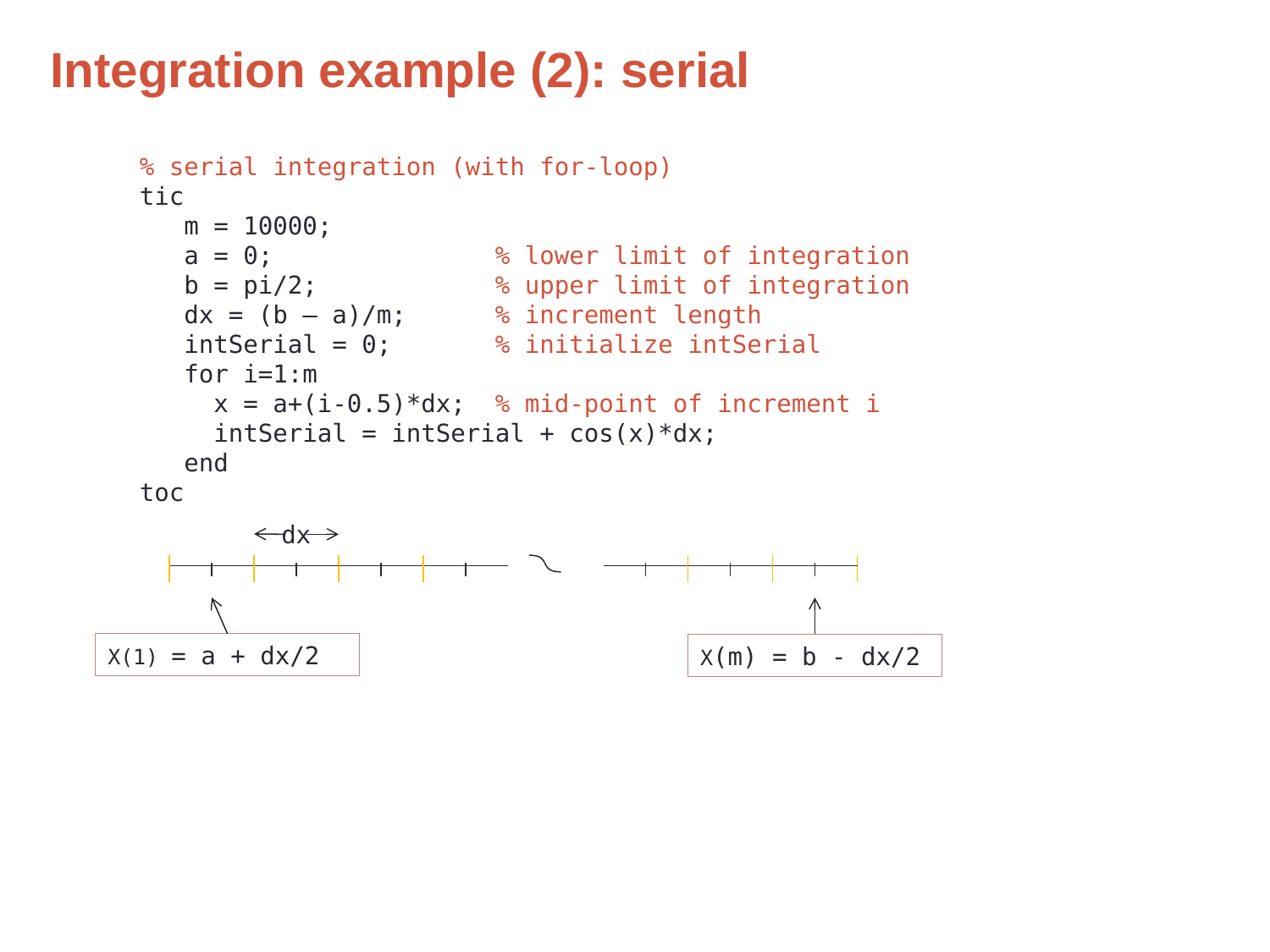

Integration example (2): serial

% serial integration (with for-loop)
tic
   m = 10000;
   a = 0;               % lower limit of integration
   b = pi/2;            % upper limit of integration
   dx = (b – a)/m;      % increment length
   intSerial = 0;       % initialize intSerial
   for i=1:m
     x = a+(i-0.5)*dx;  % mid-point of increment i
     intSerial = intSerial + cos(x)*dx;
   end
toc
 dx
X(1) = a + dx/2
X(m) = b - dx/2
Spring  2012
28